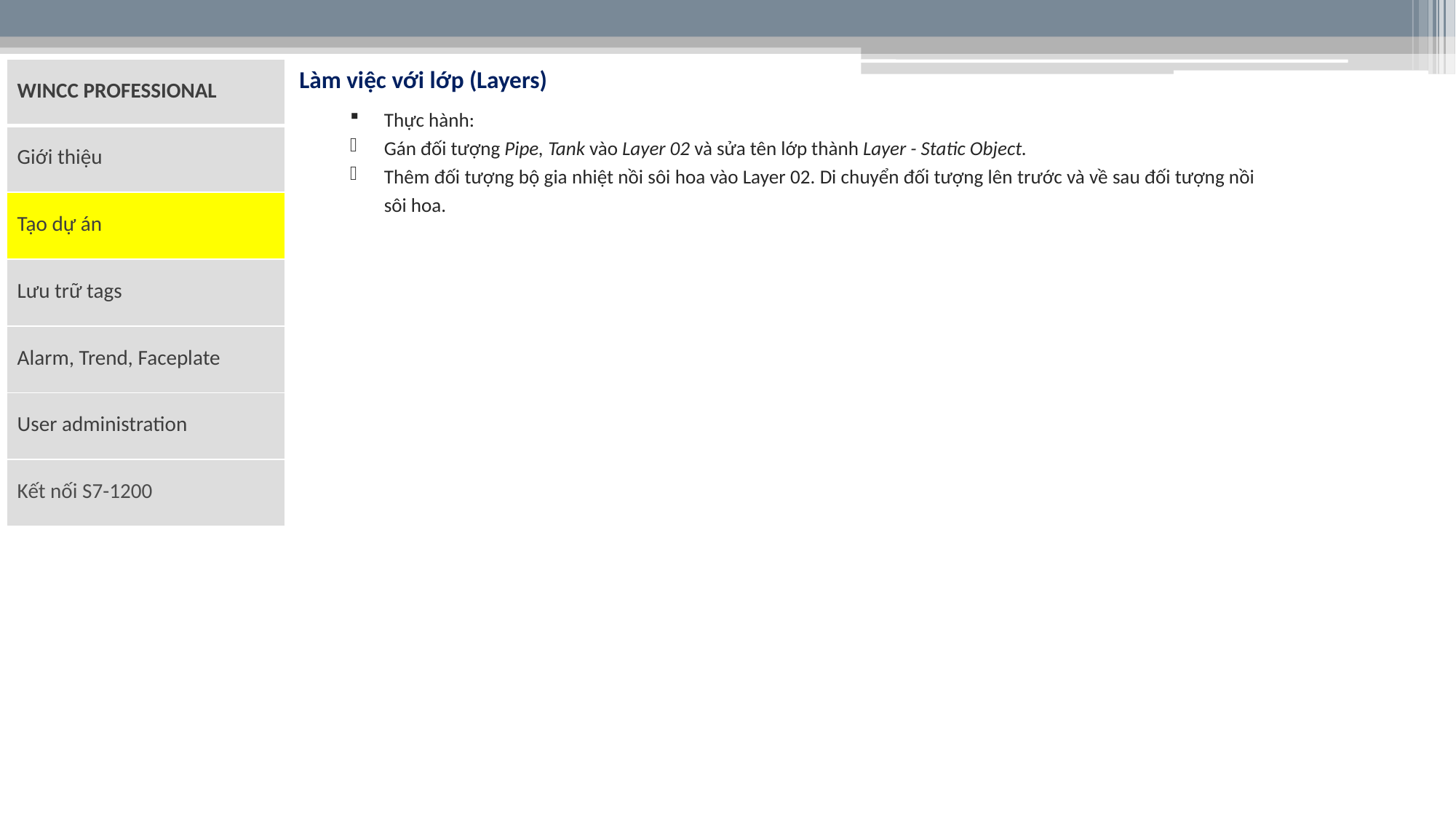

Làm việc với lớp (Layers)
| WINCC PROFESSIONAL |
| --- |
| Giới thiệu |
| Tạo dự án |
| Lưu trữ tags |
| Alarm, Trend, Faceplate |
| User administration |
| Kết nối S7-1200 |
Thực hành:
Gán đối tượng Pipe, Tank vào Layer 02 và sửa tên lớp thành Layer - Static Object.
Thêm đối tượng bộ gia nhiệt nồi sôi hoa vào Layer 02. Di chuyển đối tượng lên trước và về sau đối tượng nồi sôi hoa.